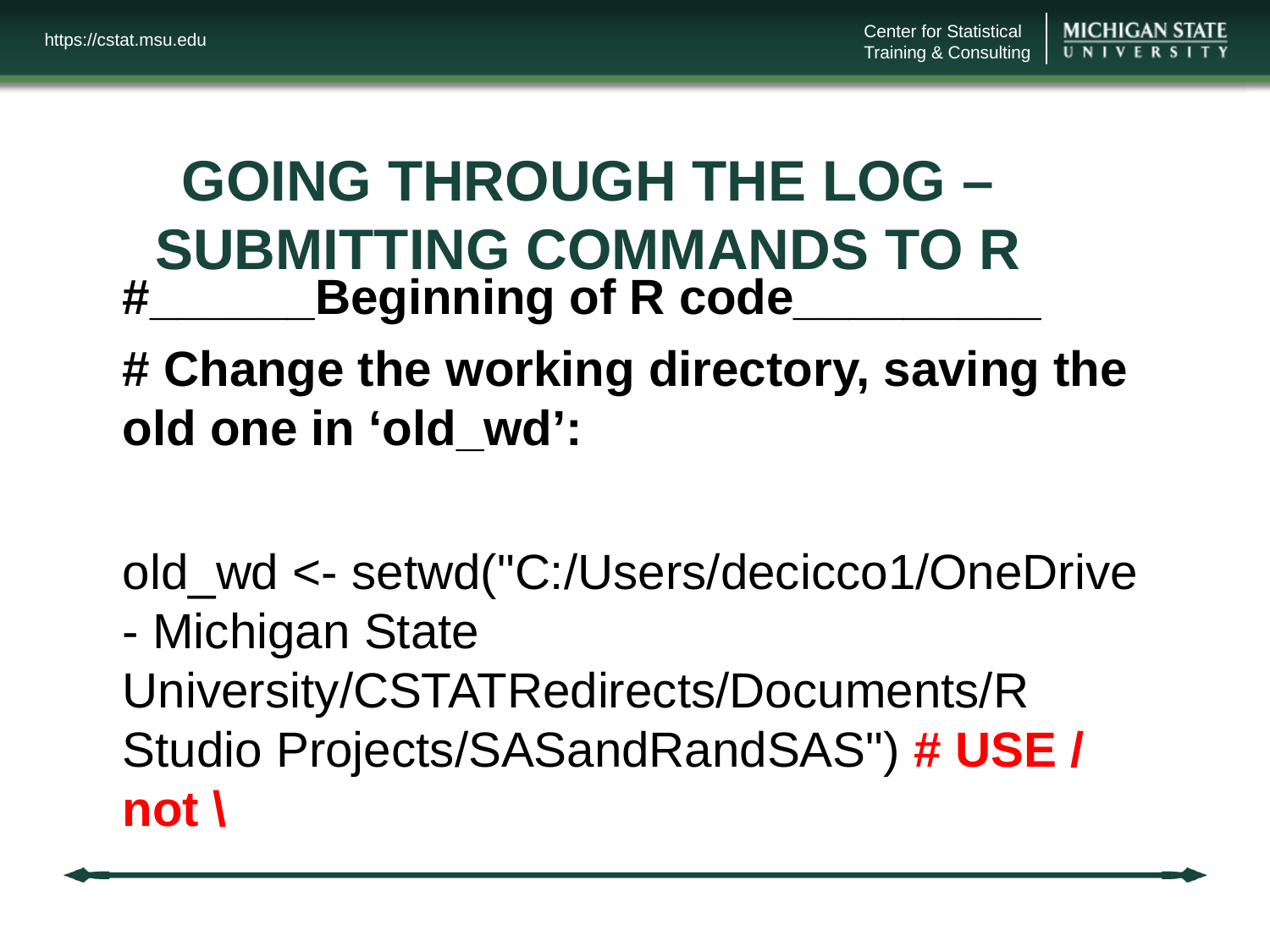

# GOING THROUGH THE LOG – SUBMITTING COMMANDS TO R
#______Beginning of R code_________
# Change the working directory, saving the old one in ‘old_wd’:

old_wd <- setwd("C:/Users/decicco1/OneDrive - Michigan State University/CSTATRedirects/Documents/R Studio Projects/SASandRandSAS") # USE / not \